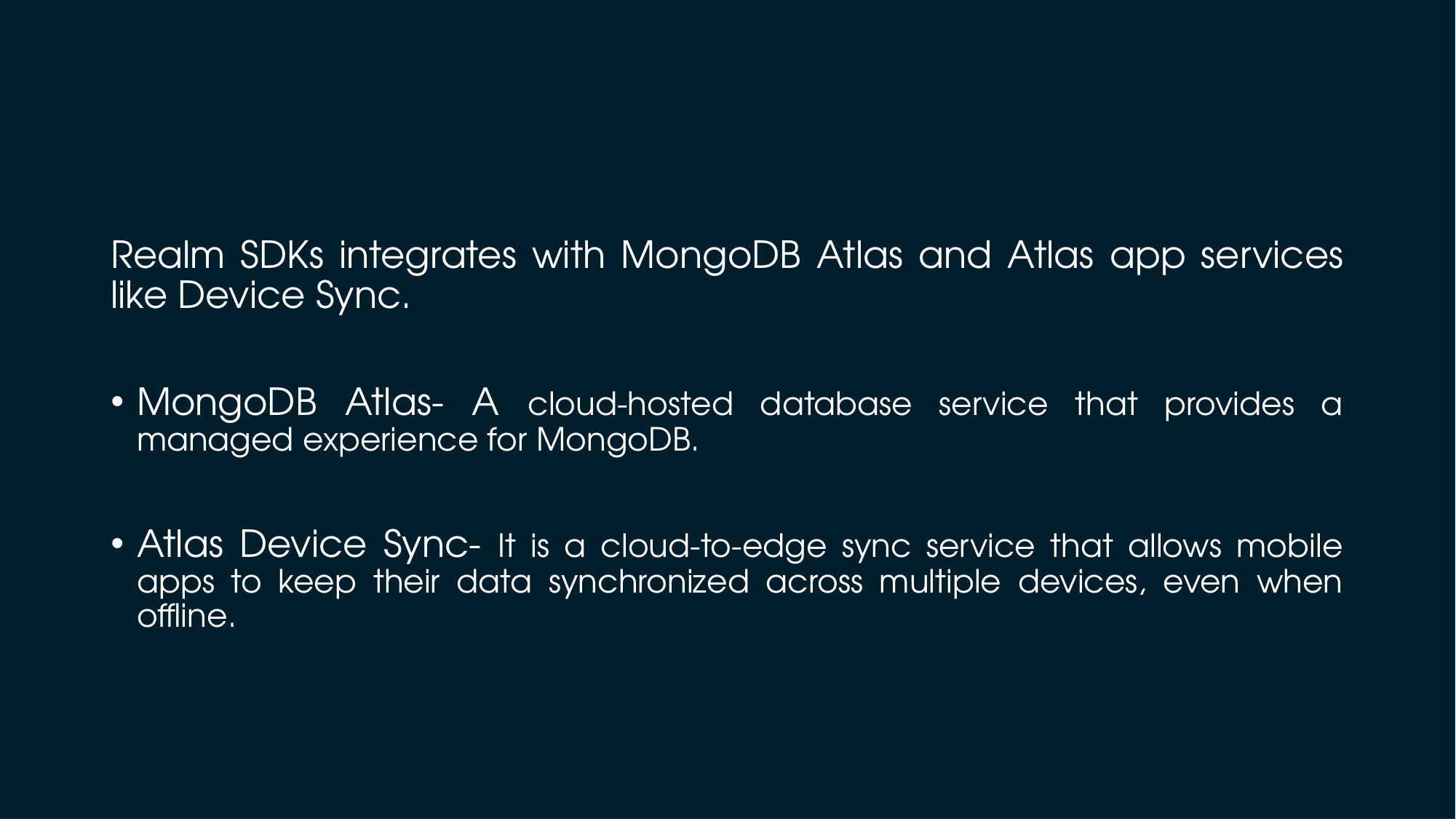

Realm SDKs integrates with MongoDB Atlas and Atlas app services like Device Sync.

MongoDB Atlas- A cloud-hosted database service that provides a managed experience for MongoDB.

Atlas Device Sync- It is a cloud-to-edge sync service that allows mobile apps to keep their data synchronized across multiple devices, even when offline.